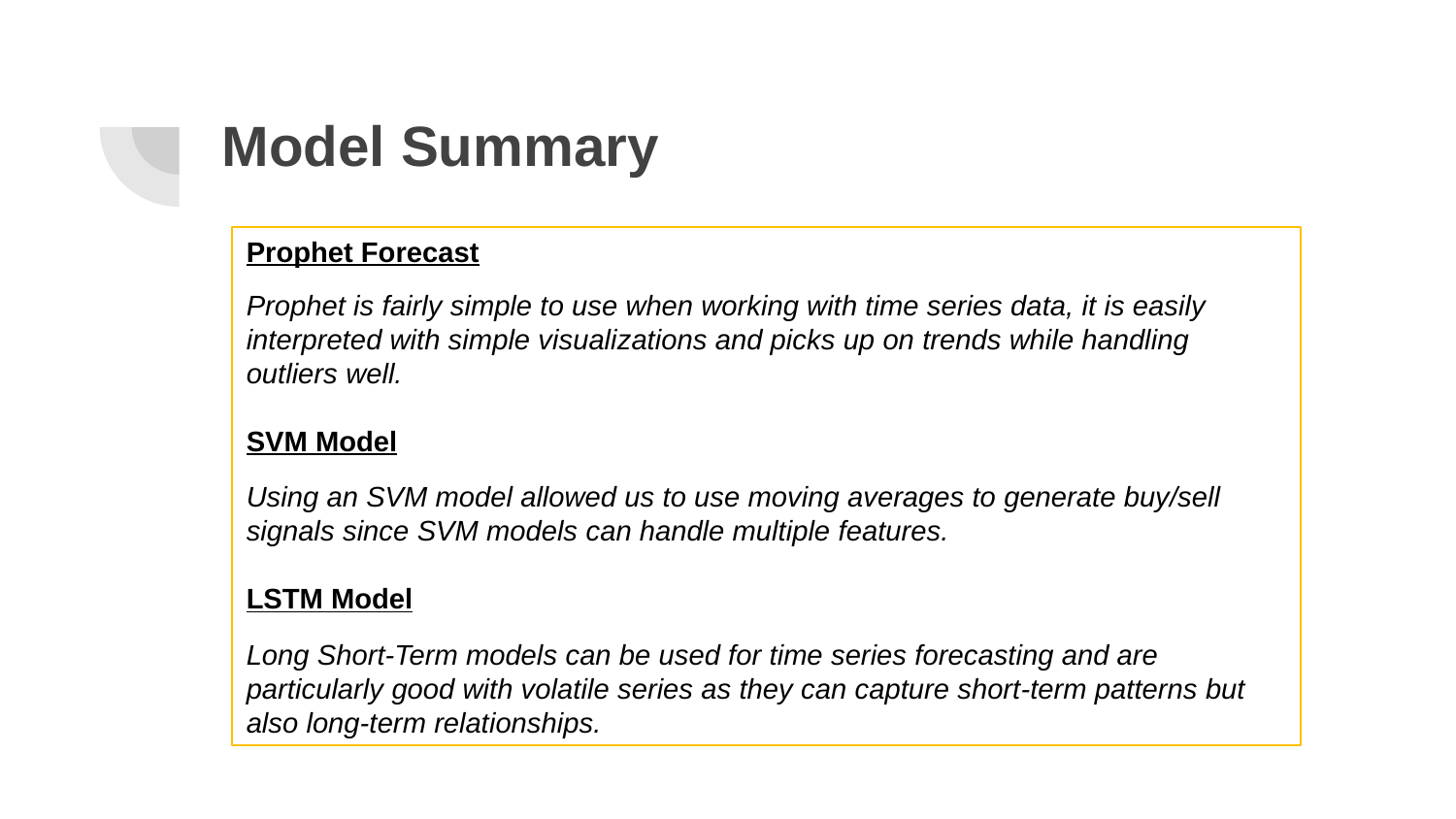

# Model Summary
Prophet Forecast

Prophet is fairly simple to use when working with time series data, it is easily interpreted with simple visualizations and picks up on trends while handling outliers well.

SVM Model

Using an SVM model allowed us to use moving averages to generate buy/sell signals since SVM models can handle multiple features.

LSTM Model

Long Short-Term models can be used for time series forecasting and are particularly good with volatile series as they can capture short-term patterns but also long-term relationships.